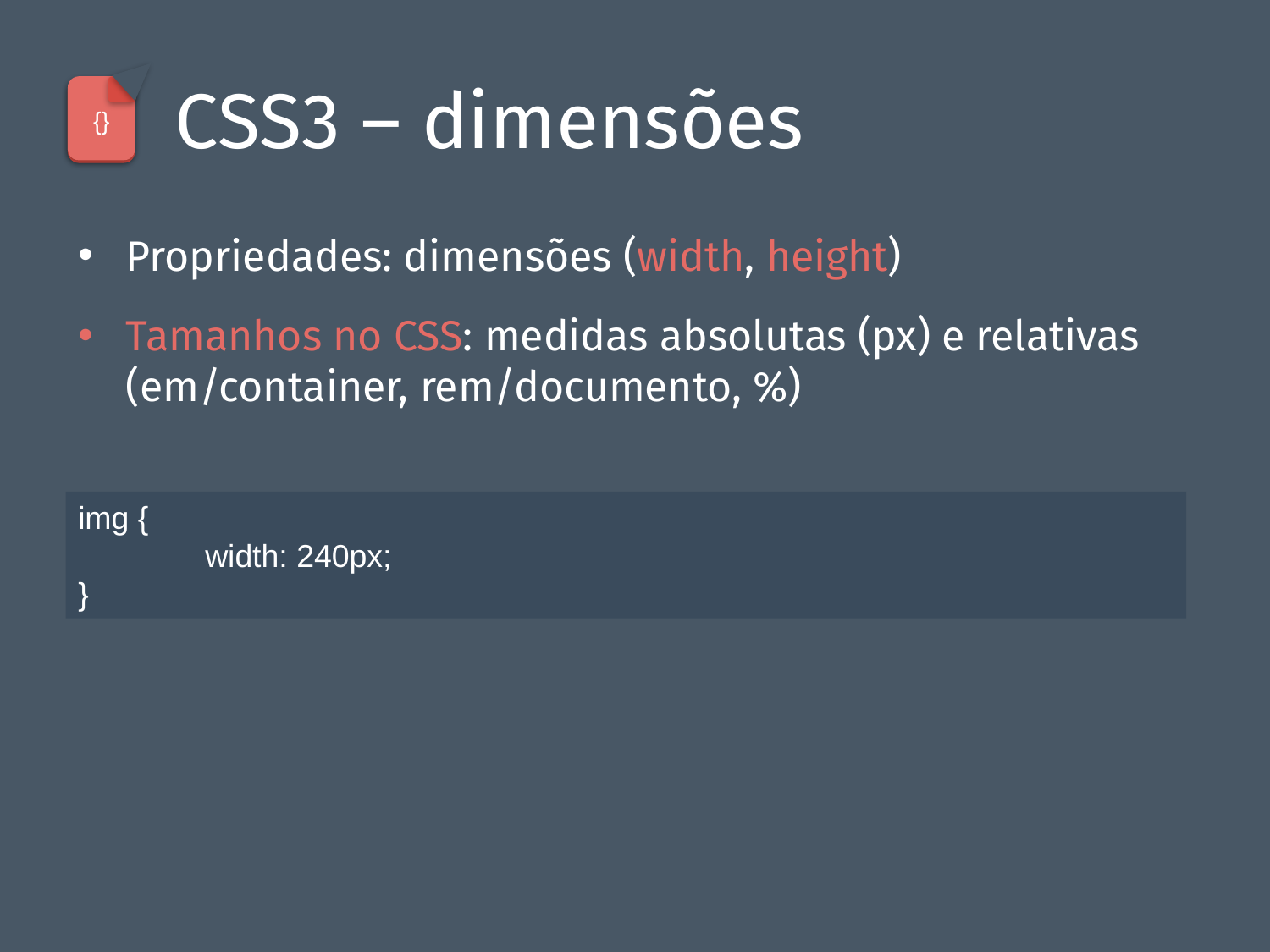

# CSS3 – dimensões

{}
Propriedades: dimensões (width, height)
Tamanhos no CSS: medidas absolutas (px) e relativas (em/container, rem/documento, %)
img {
	width: 240px;
}